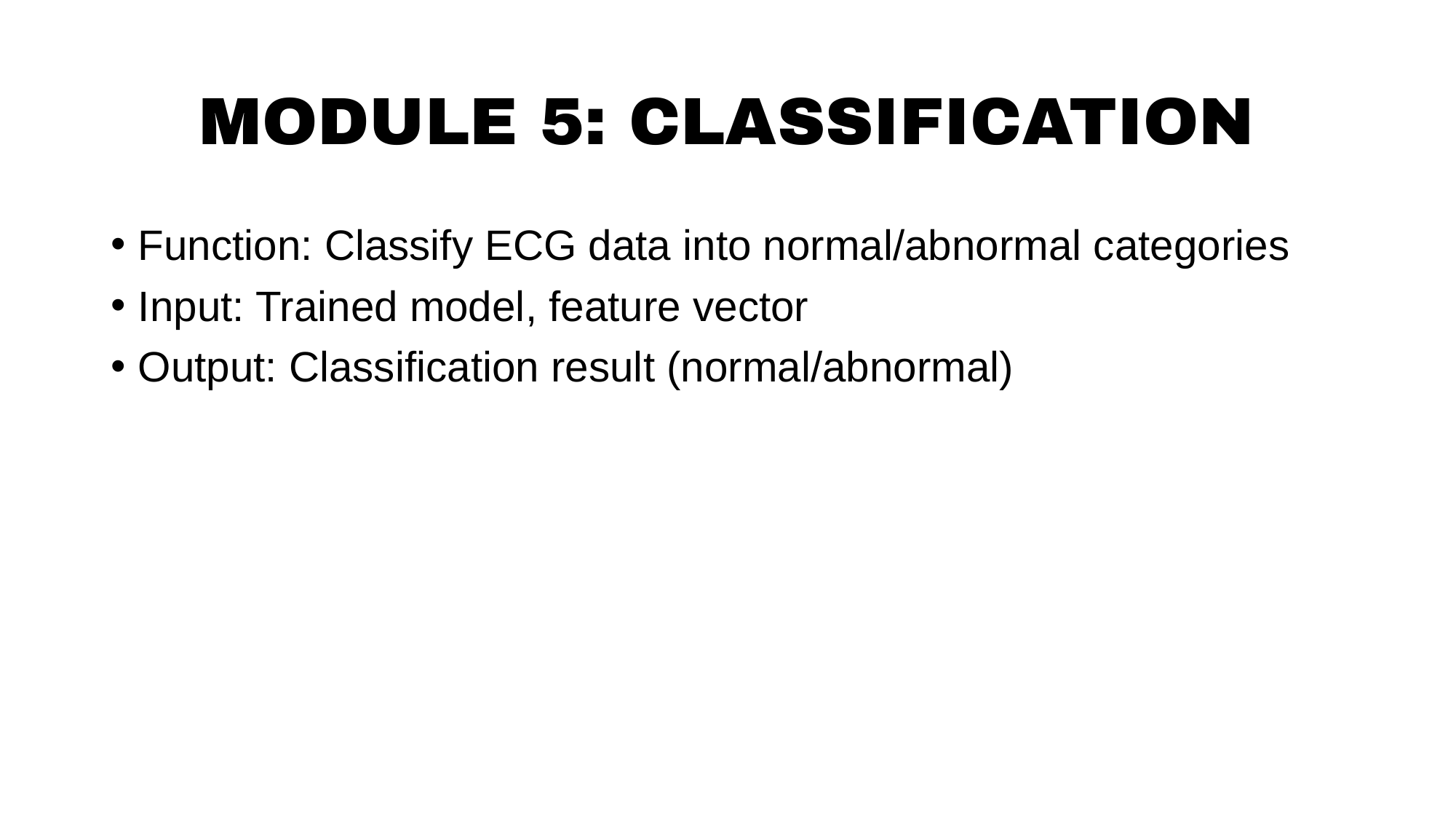

# MODULE 5: CLASSIFICATION
Function: Classify ECG data into normal/abnormal categories
Input: Trained model, feature vector
Output: Classification result (normal/abnormal)